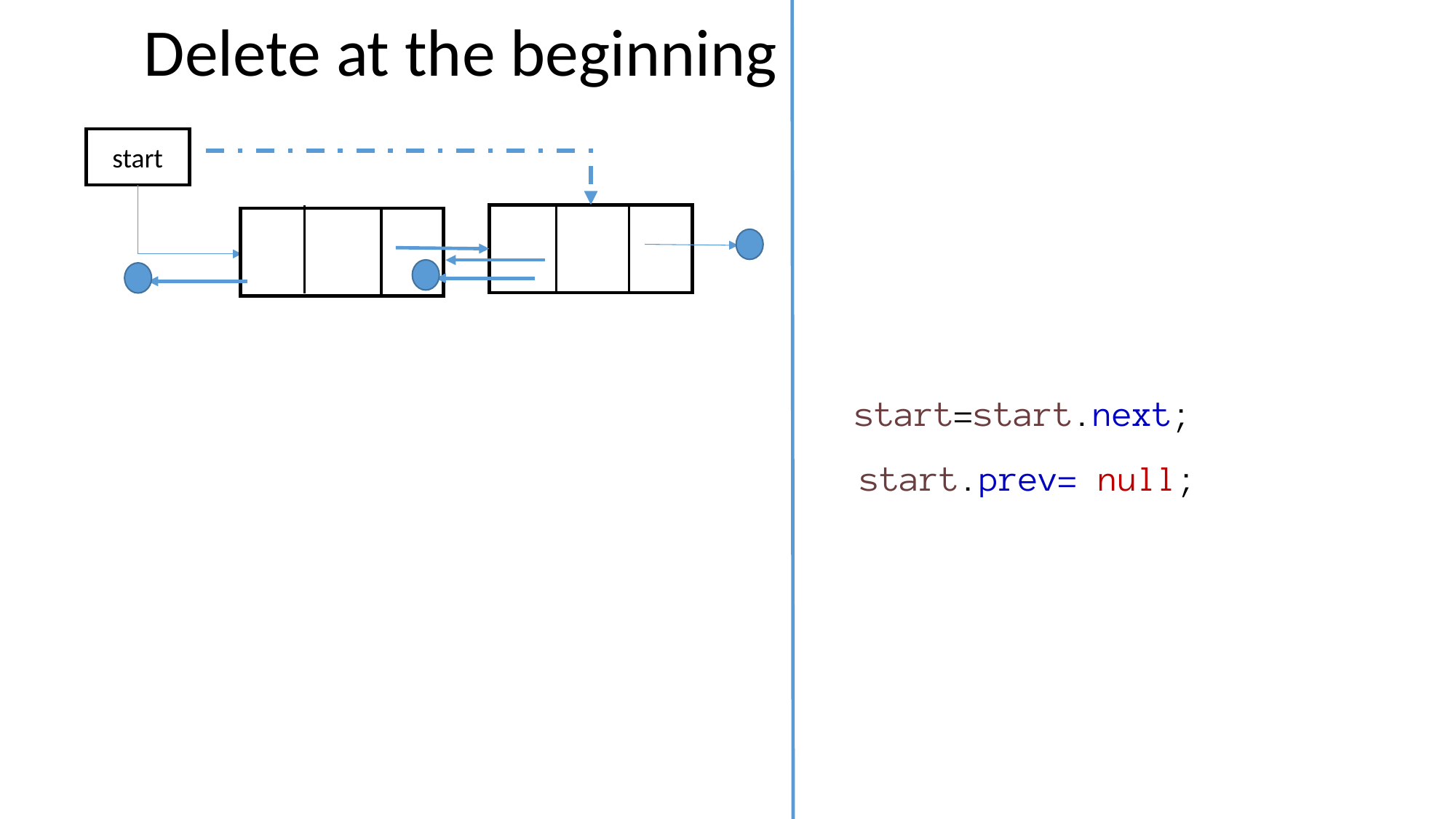

Delete at the beginning
start

start=start.next;
start.prev= null;